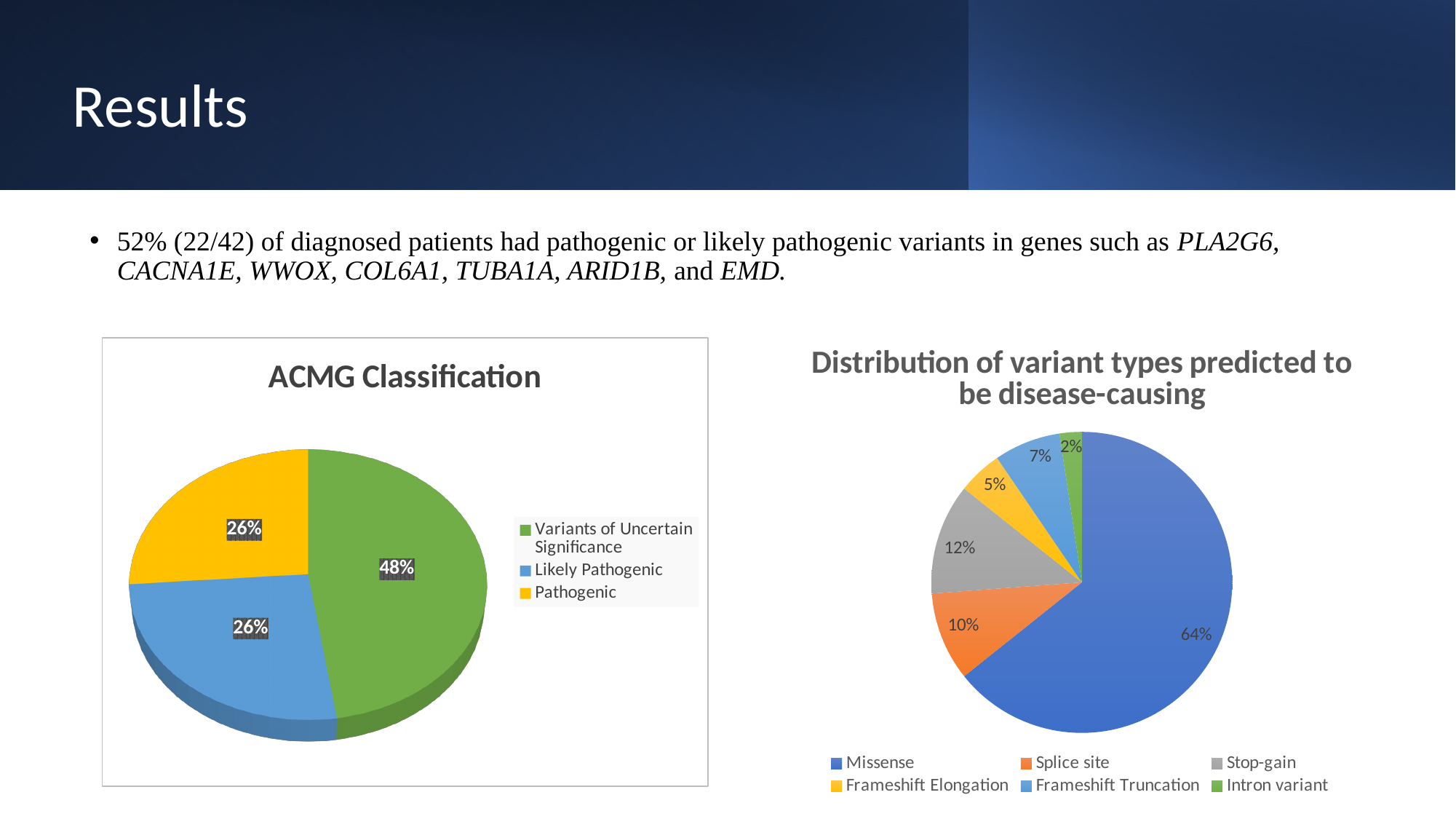

Results
52% (22/42) of diagnosed patients had pathogenic or likely pathogenic variants in genes such as PLA2G6, CACNA1E, WWOX, COL6A1, TUBA1A, ARID1B, and EMD.

### Chart:

| Category | Distribution of variant types predicted to be disease-causing |
|---|---|
| Missense | 27.0 |
| Splice site  | 4.0 |
| Stop-gain | 5.0 |
| Frameshift Elongation | 2.0 |
| Frameshift Truncation | 3.0 |
| Intron variant  | 1.0 |

[unsupported chart]